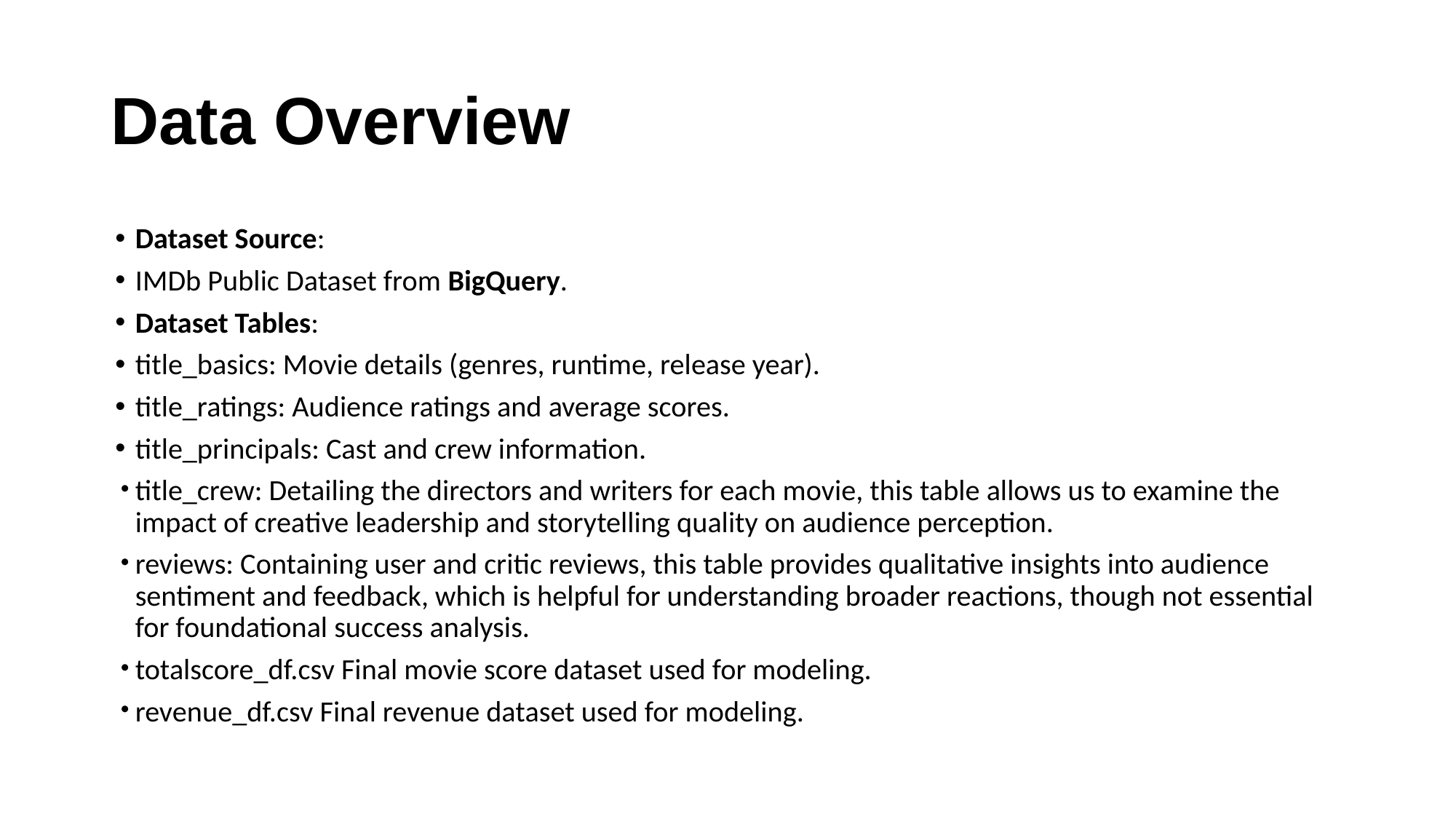

# Data Overview
Dataset Source:
IMDb Public Dataset from BigQuery.
Dataset Tables:
title_basics: Movie details (genres, runtime, release year).
title_ratings: Audience ratings and average scores.
title_principals: Cast and crew information.
title_crew: Detailing the directors and writers for each movie, this table allows us to examine the impact of creative leadership and storytelling quality on audience perception.
reviews: Containing user and critic reviews, this table provides qualitative insights into audience sentiment and feedback, which is helpful for understanding broader reactions, though not essential for foundational success analysis.
totalscore_df.csv Final movie score dataset used for modeling.
revenue_df.csv Final revenue dataset used for modeling.